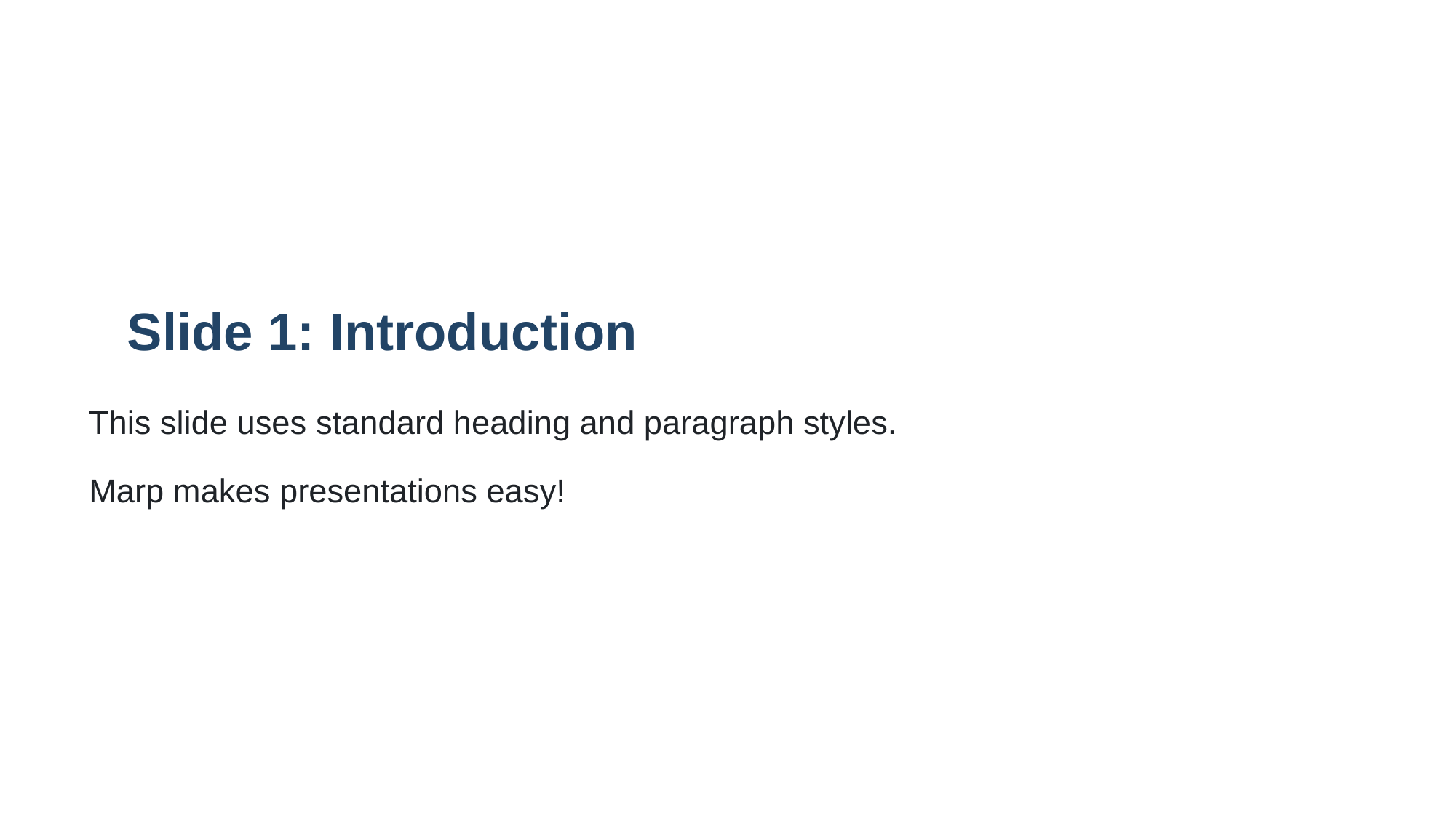

Slide 1: Introduction
This slide uses standard heading and paragraph styles.
Marp makes presentations easy!